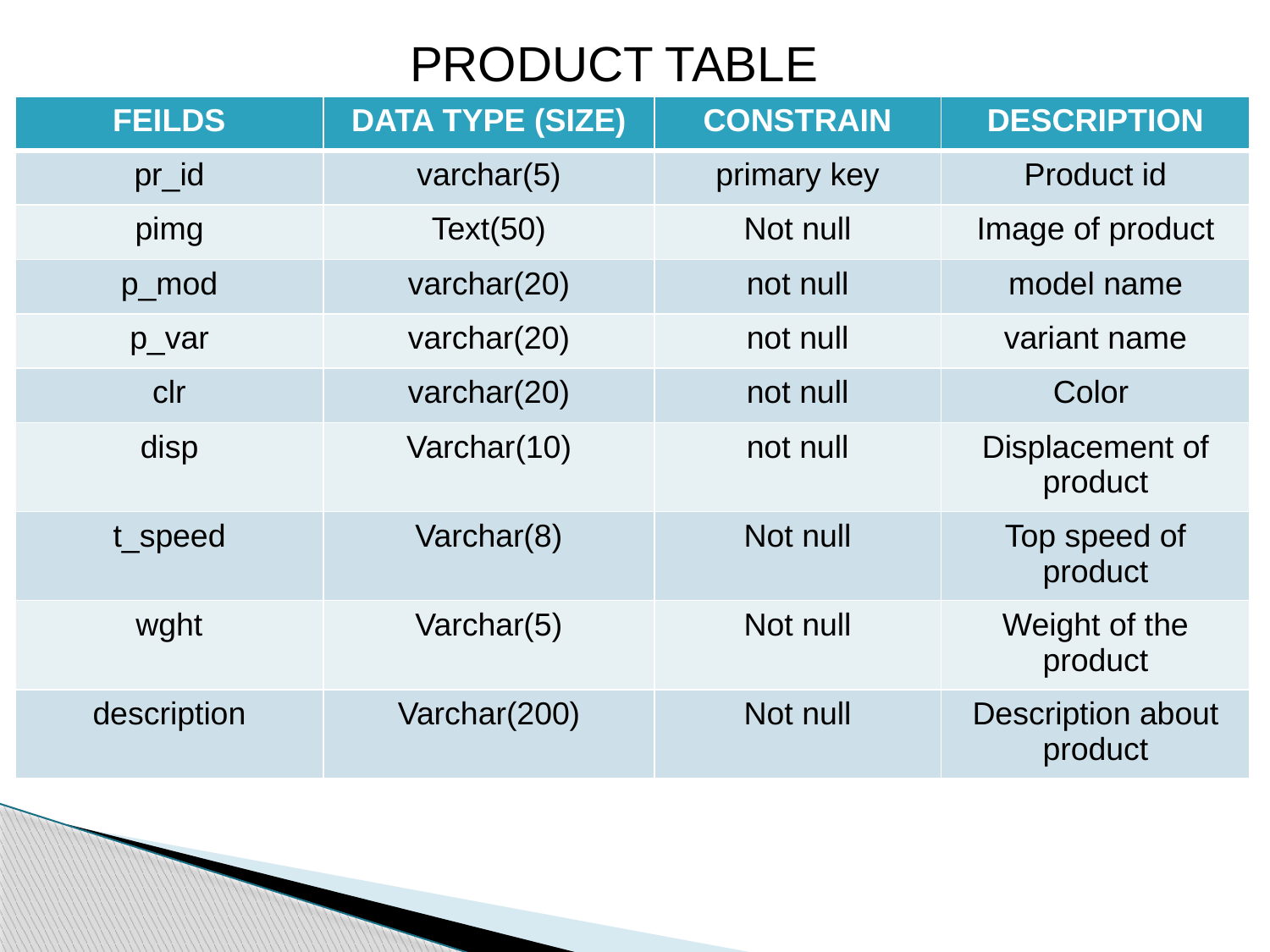

PRODUCT TABLE
| FEILDS | DATA TYPE (SIZE) | CONSTRAIN | DESCRIPTION |
| --- | --- | --- | --- |
| pr\_id | varchar(5) | primary key | Product id |
| pimg | Text(50) | Not null | Image of product |
| p\_mod | varchar(20) | not null | model name |
| p\_var | varchar(20) | not null | variant name |
| clr | varchar(20) | not null | Color |
| disp | Varchar(10) | not null | Displacement of product |
| t\_speed | Varchar(8) | Not null | Top speed of product |
| wght | Varchar(5) | Not null | Weight of the product |
| description | Varchar(200) | Not null | Description about product |